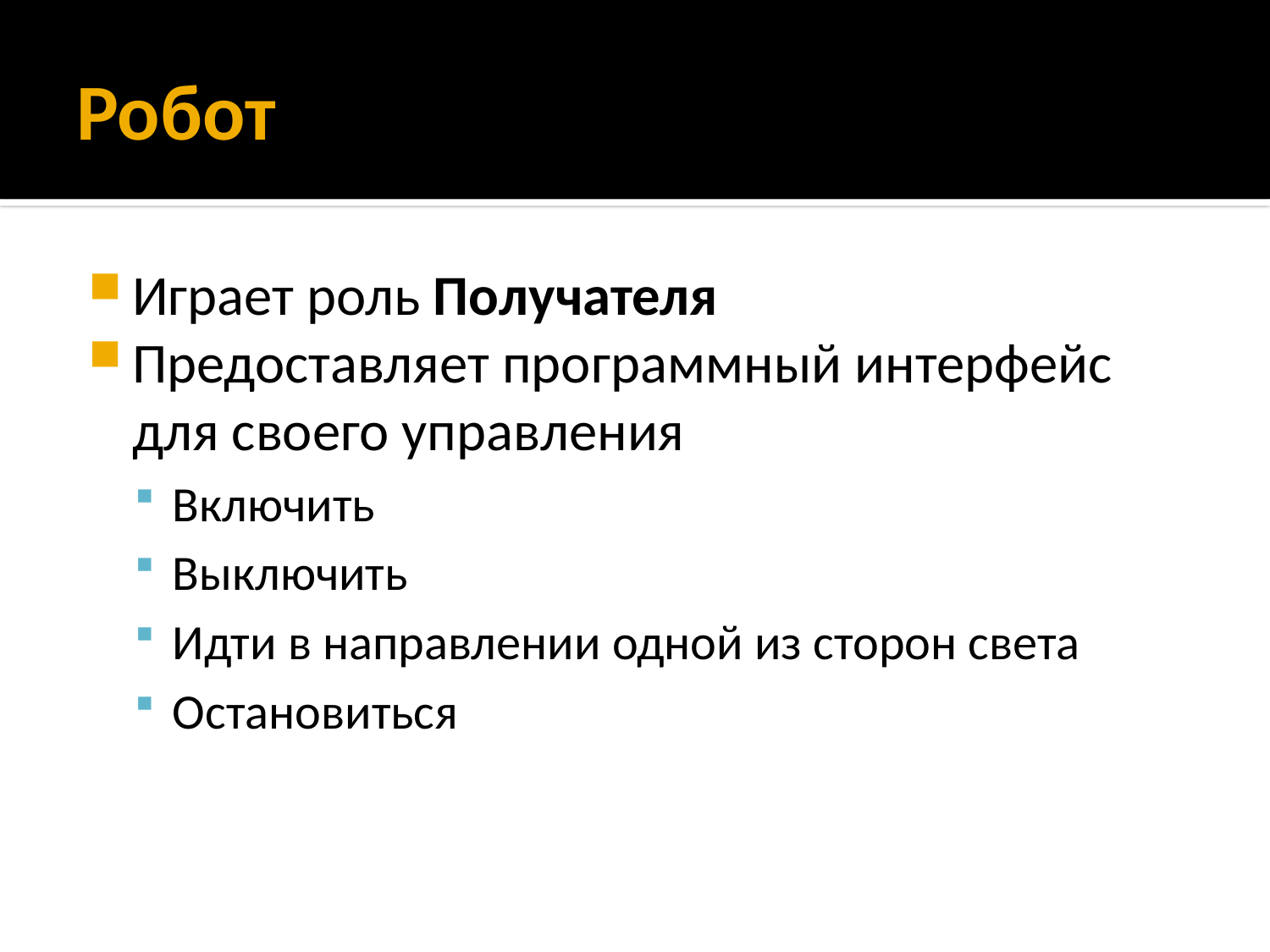

# Робот
Играет роль Получателя
Предоставляет программный интерфейс для своего управления
Включить
Выключить
Идти в направлении одной из сторон света
Остановиться